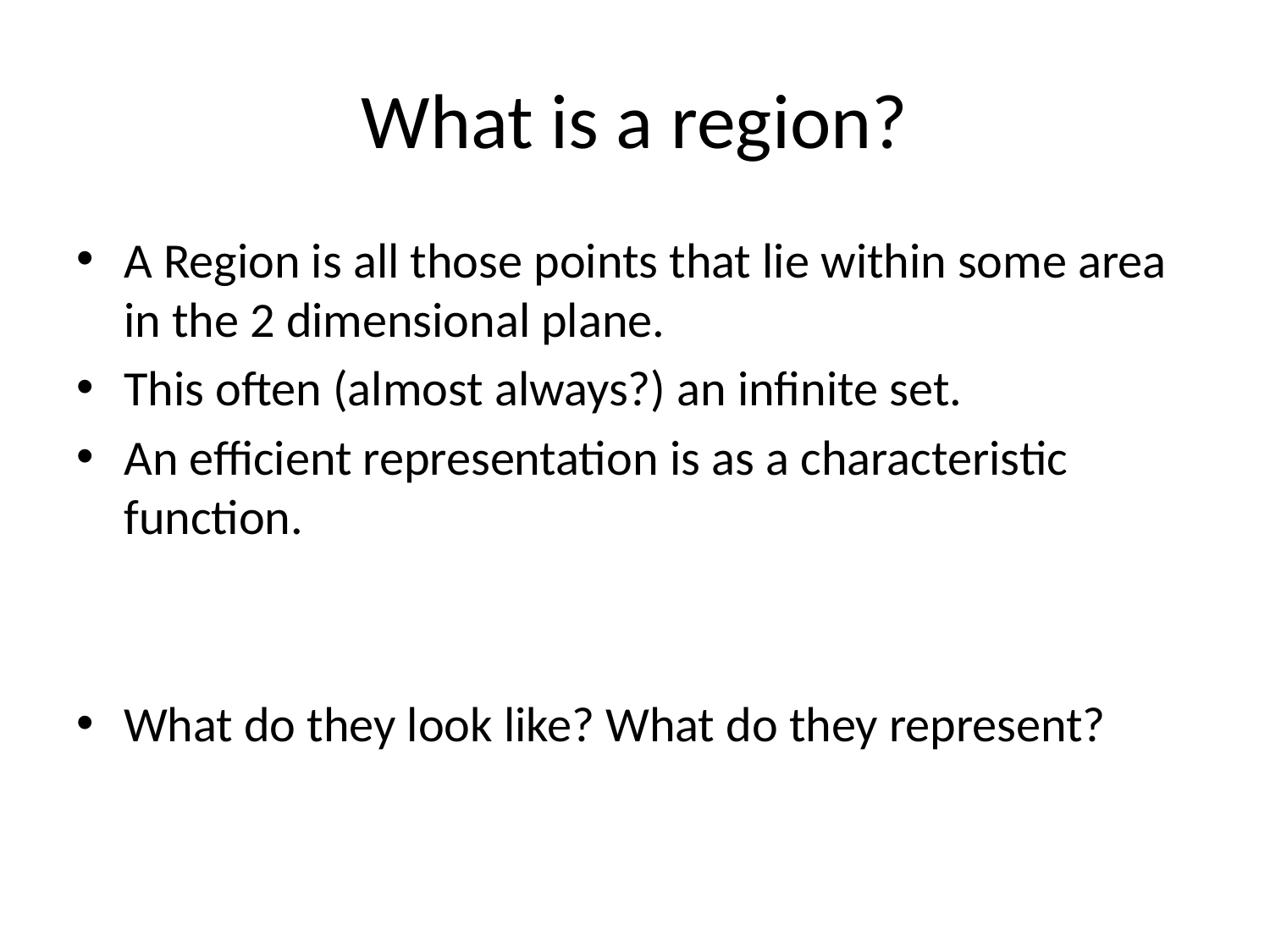

# What is a region?
A Region is all those points that lie within some area in the 2 dimensional plane.
This often (almost always?) an infinite set.
An efficient representation is as a characteristic function.

What do they look like? What do they represent?